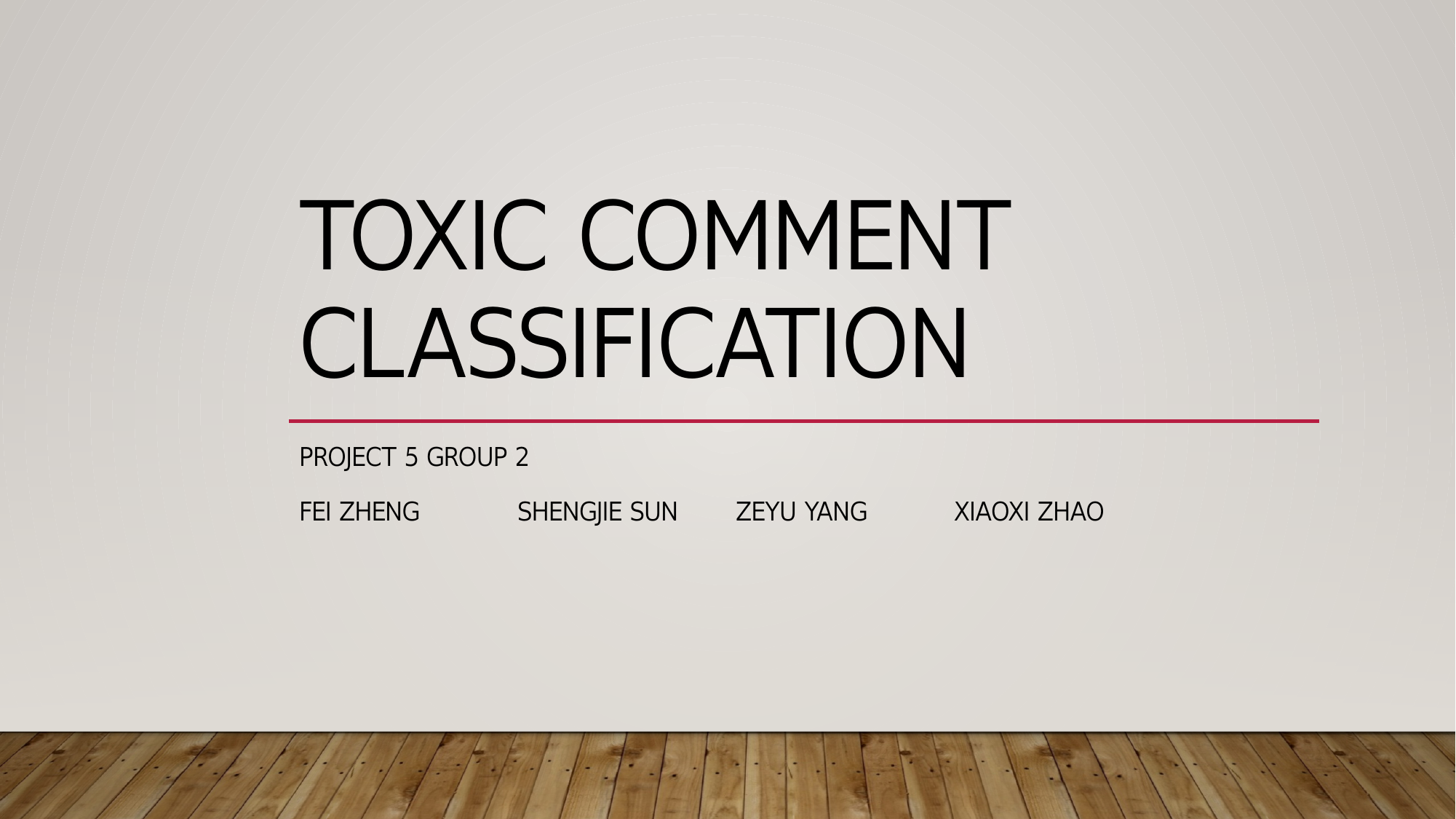

# Toxic comment classification
Project 5 Group 2
Fei Zheng	shengjie sun	zeyu yang	xiaoxi zhao